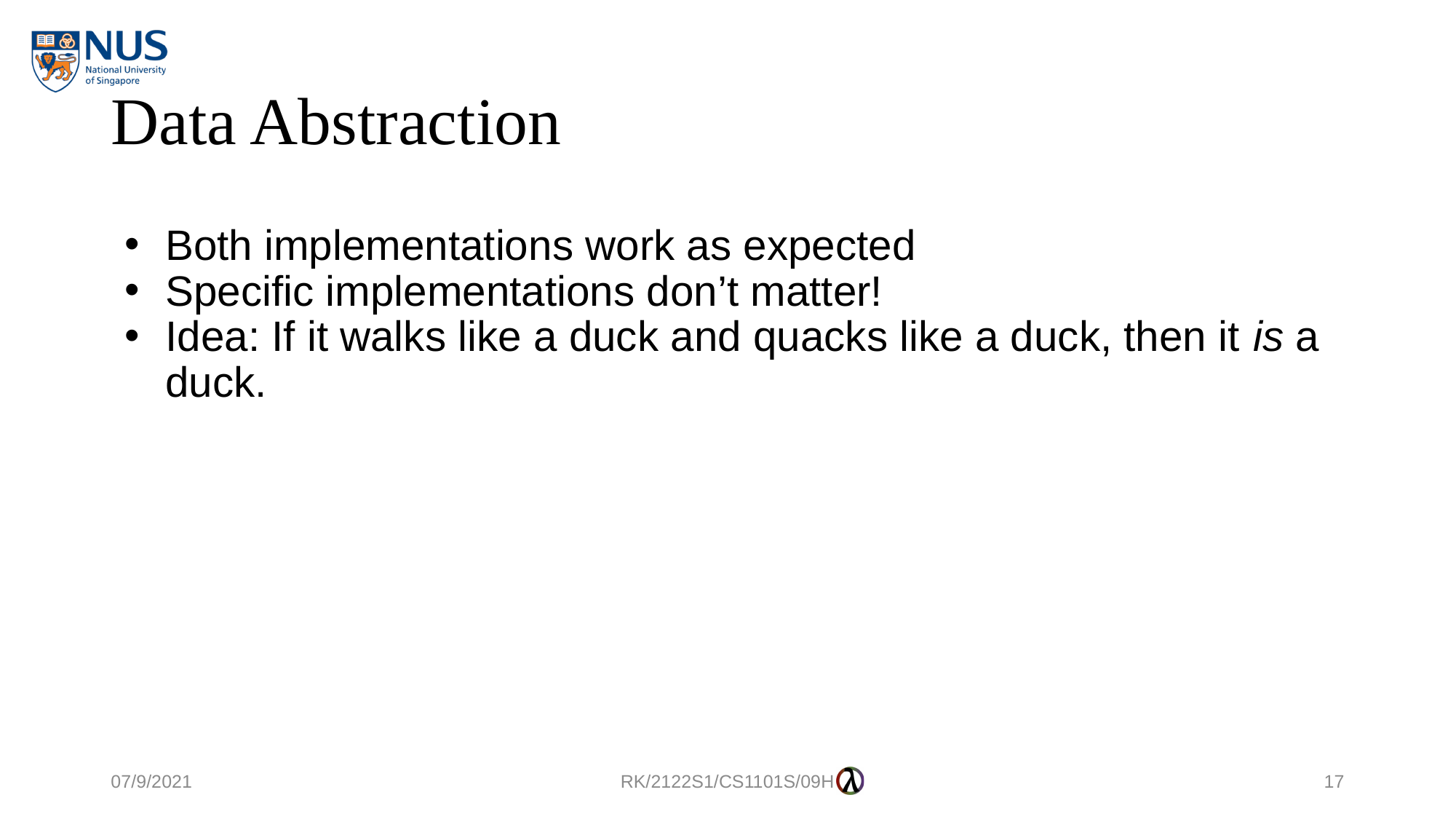

# Data Abstraction
Both implementations work as expected
Specific implementations don’t matter!
Idea: If it walks like a duck and quacks like a duck, then it is a duck.
07/9/2021
RK/2122S1/CS1101S/09H
17